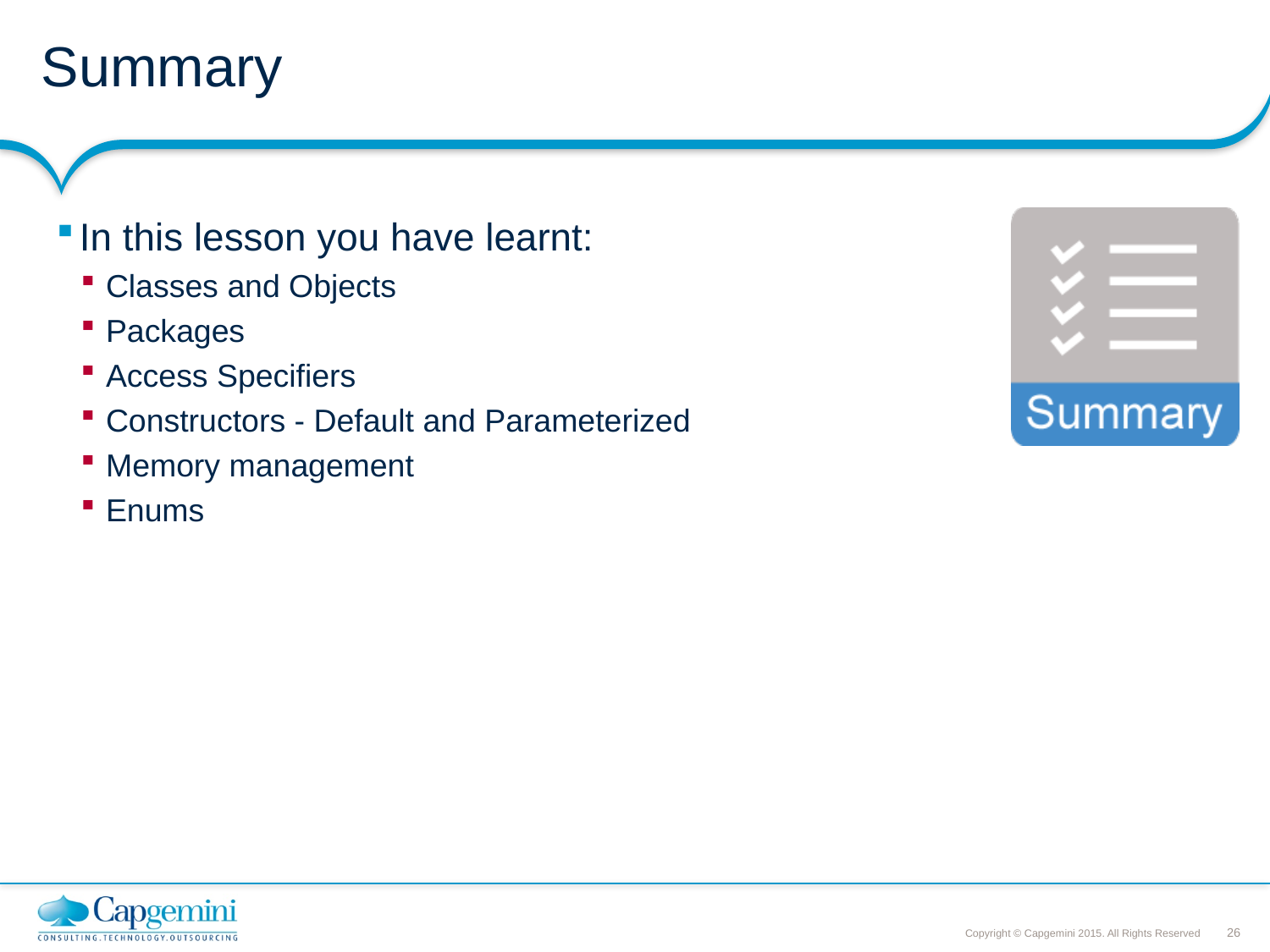

# Summary
In this lesson you have learnt:
Classes and Objects
Packages
Access Specifiers
Constructors - Default and Parameterized
Memory management
Enums